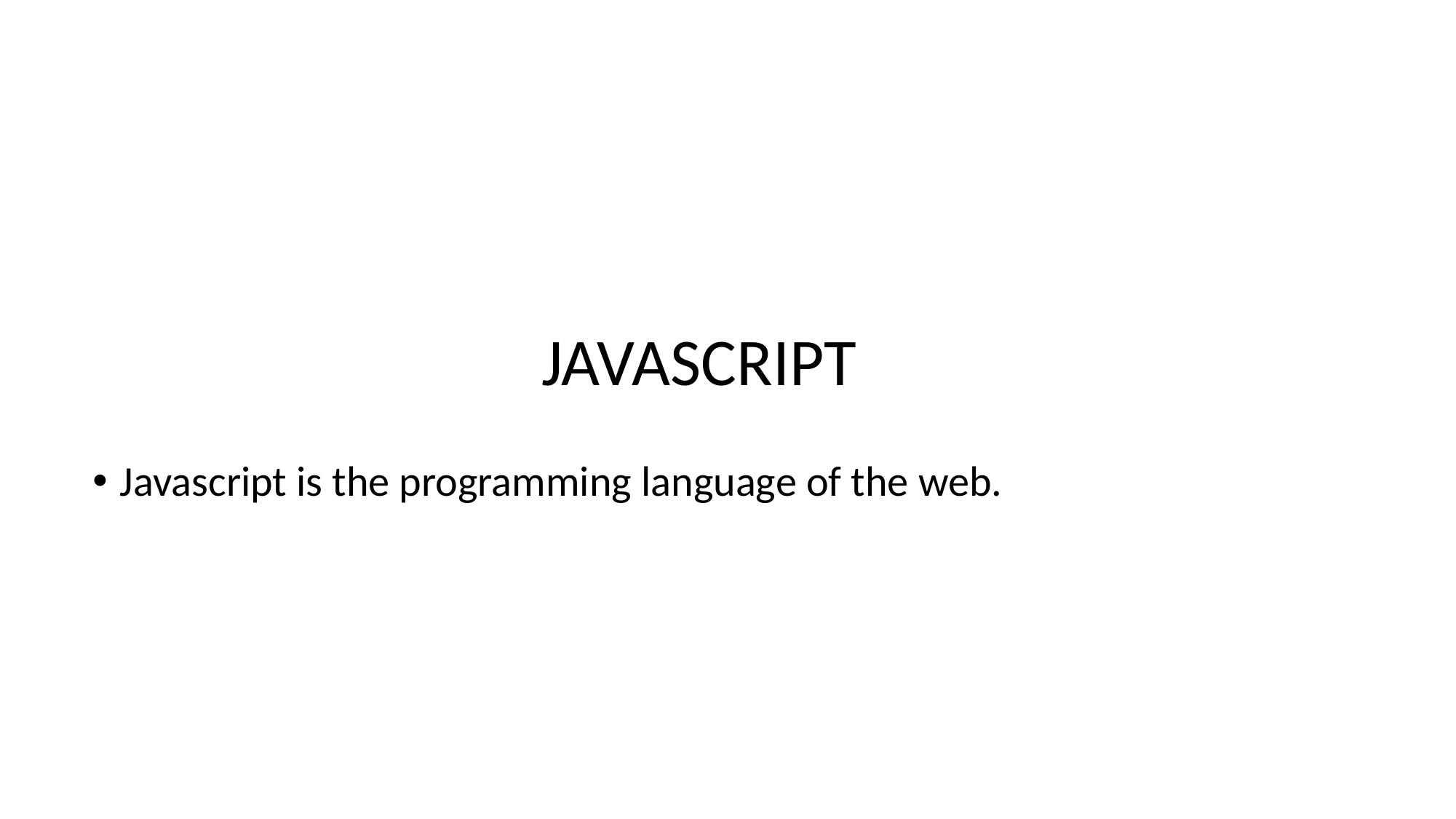

# JAVASCRIPT
Javascript is the programming language of the web.